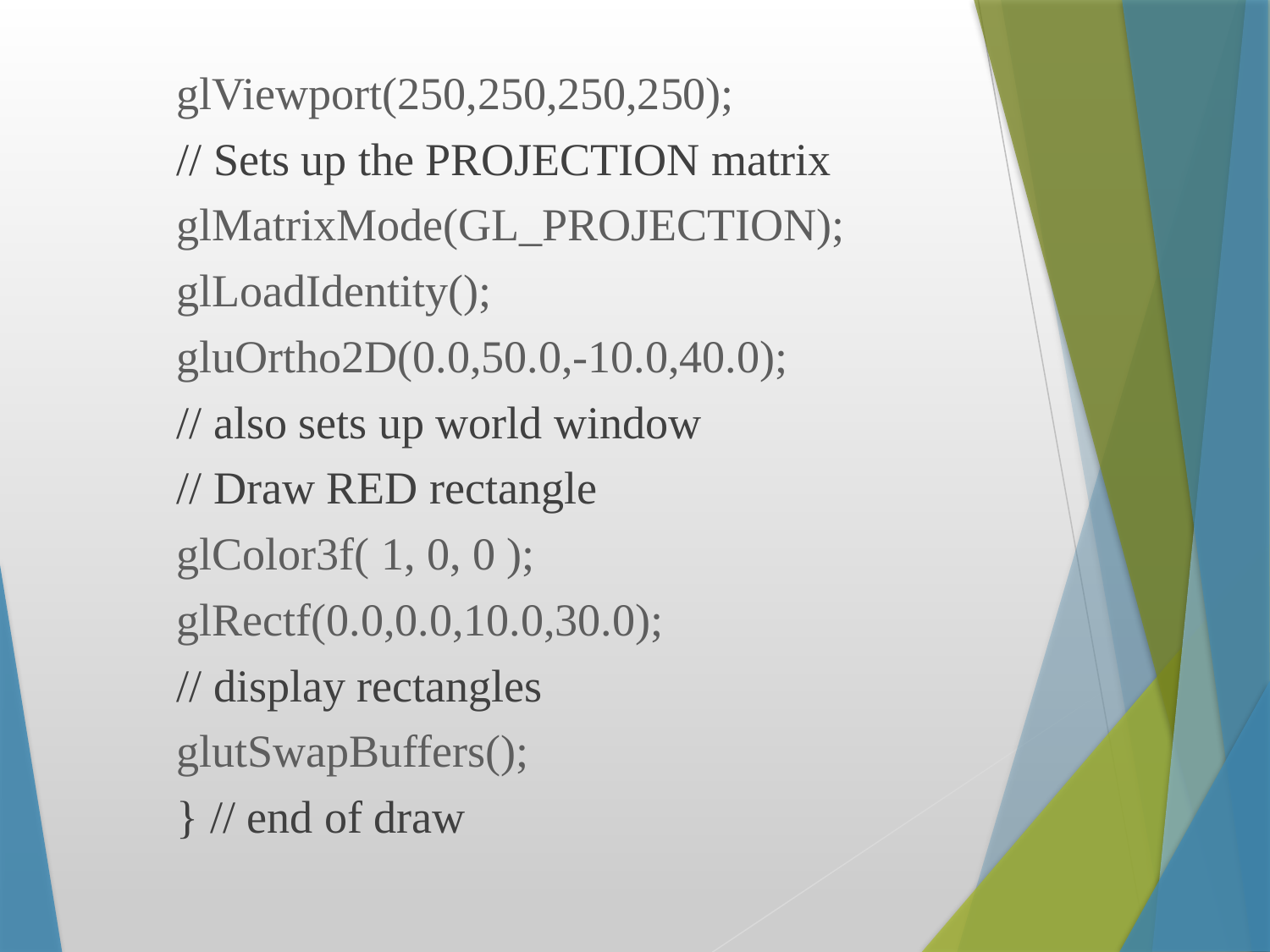

glViewport(250,250,250,250);
// Sets up the PROJECTION matrix
glMatrixMode(GL_PROJECTION);
glLoadIdentity();
gluOrtho2D(0.0,50.0,-10.0,40.0);
// also sets up world window
// Draw RED rectangle
glColor3f( 1, 0, 0 );
glRectf(0.0,0.0,10.0,30.0);
// display rectangles
glutSwapBuffers();
} // end of draw
Instructor: Sabina Irum
40